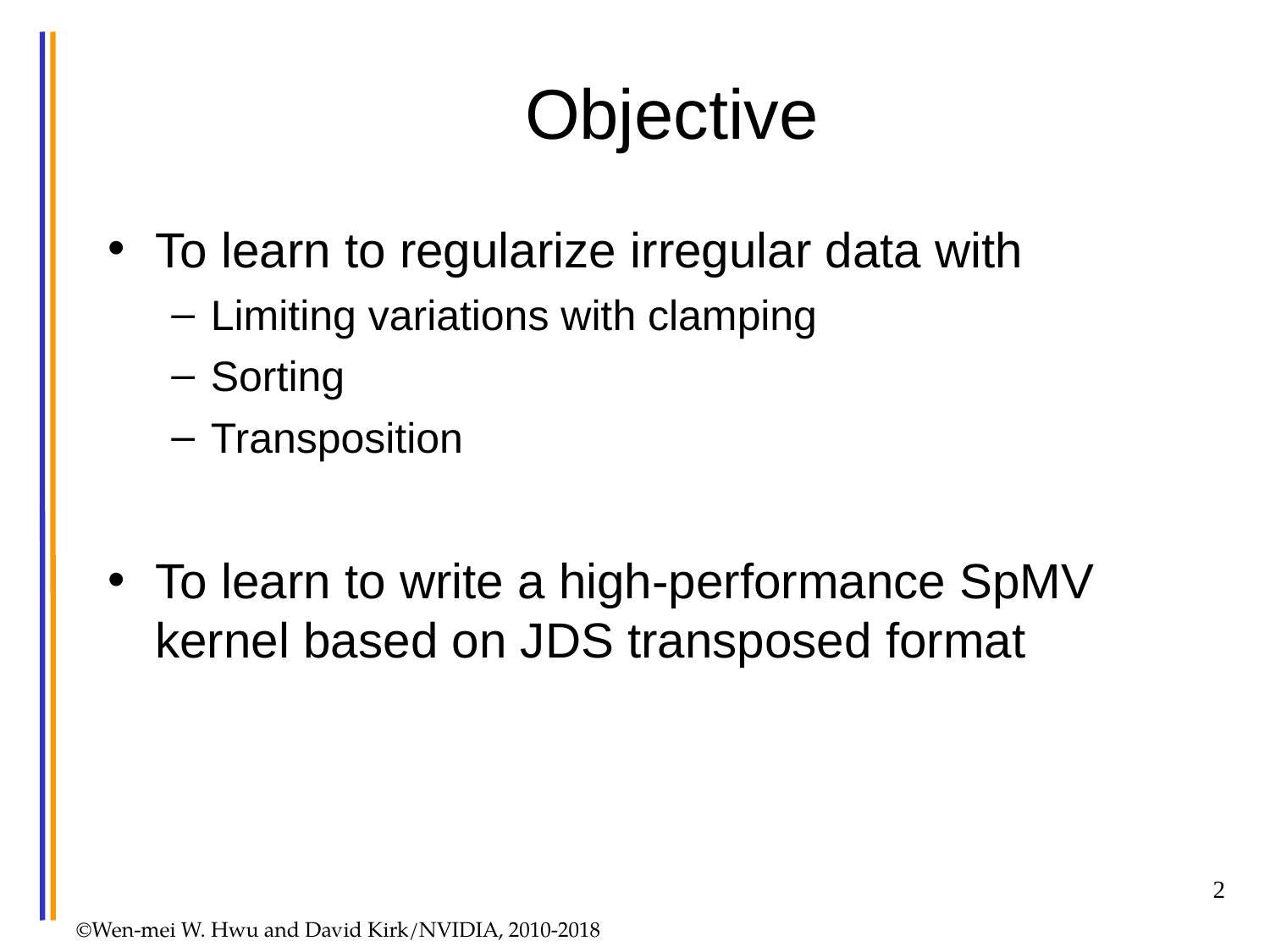

# Objective
To learn to regularize irregular data with
Limiting variations with clamping
Sorting
Transposition

To learn to write a high-performance SpMV kernel based on JDS transposed format
2
©Wen-mei W. Hwu and David Kirk/NVIDIA, 2010-2018